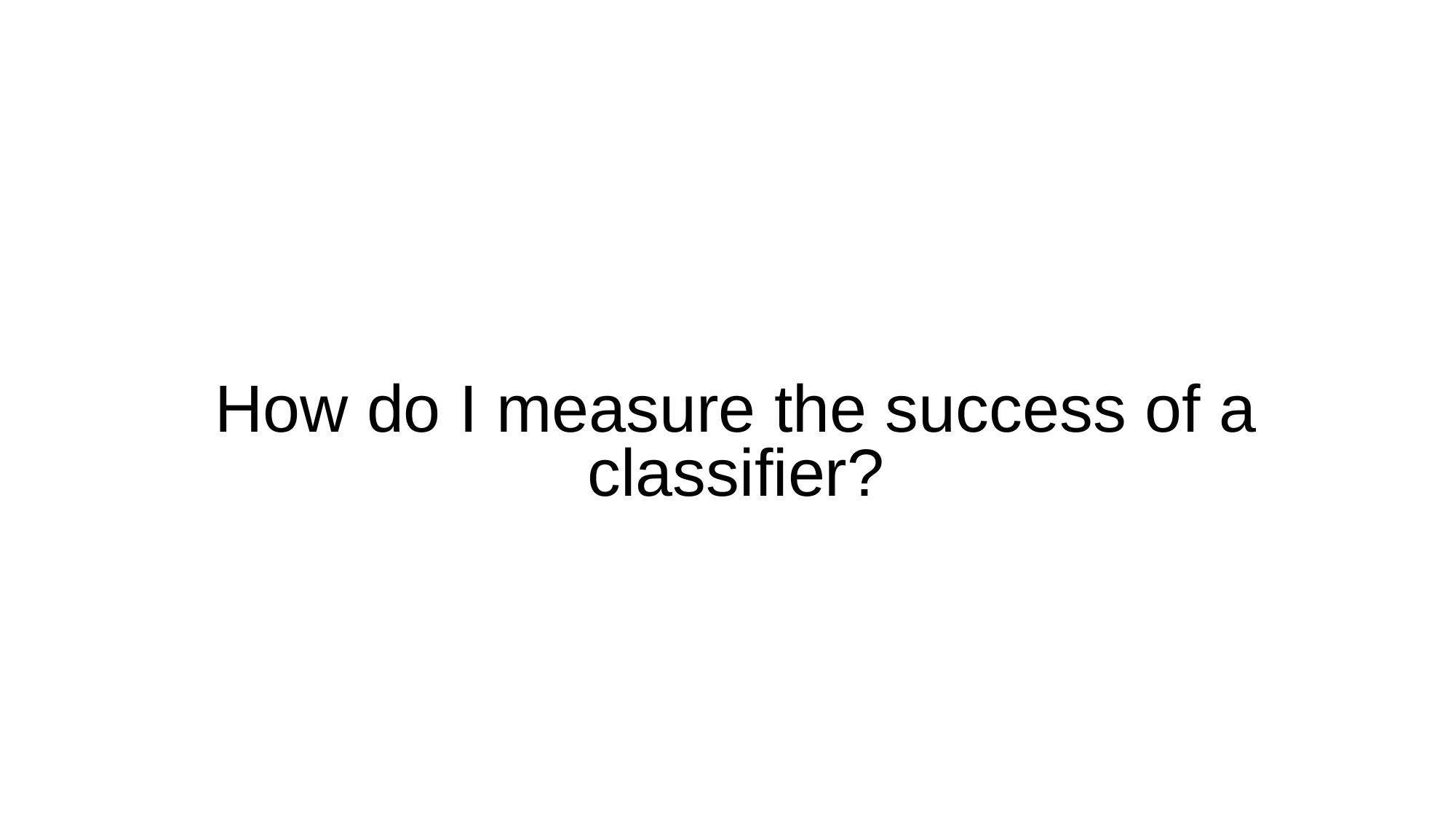

# How do I measure the success of a classifier?